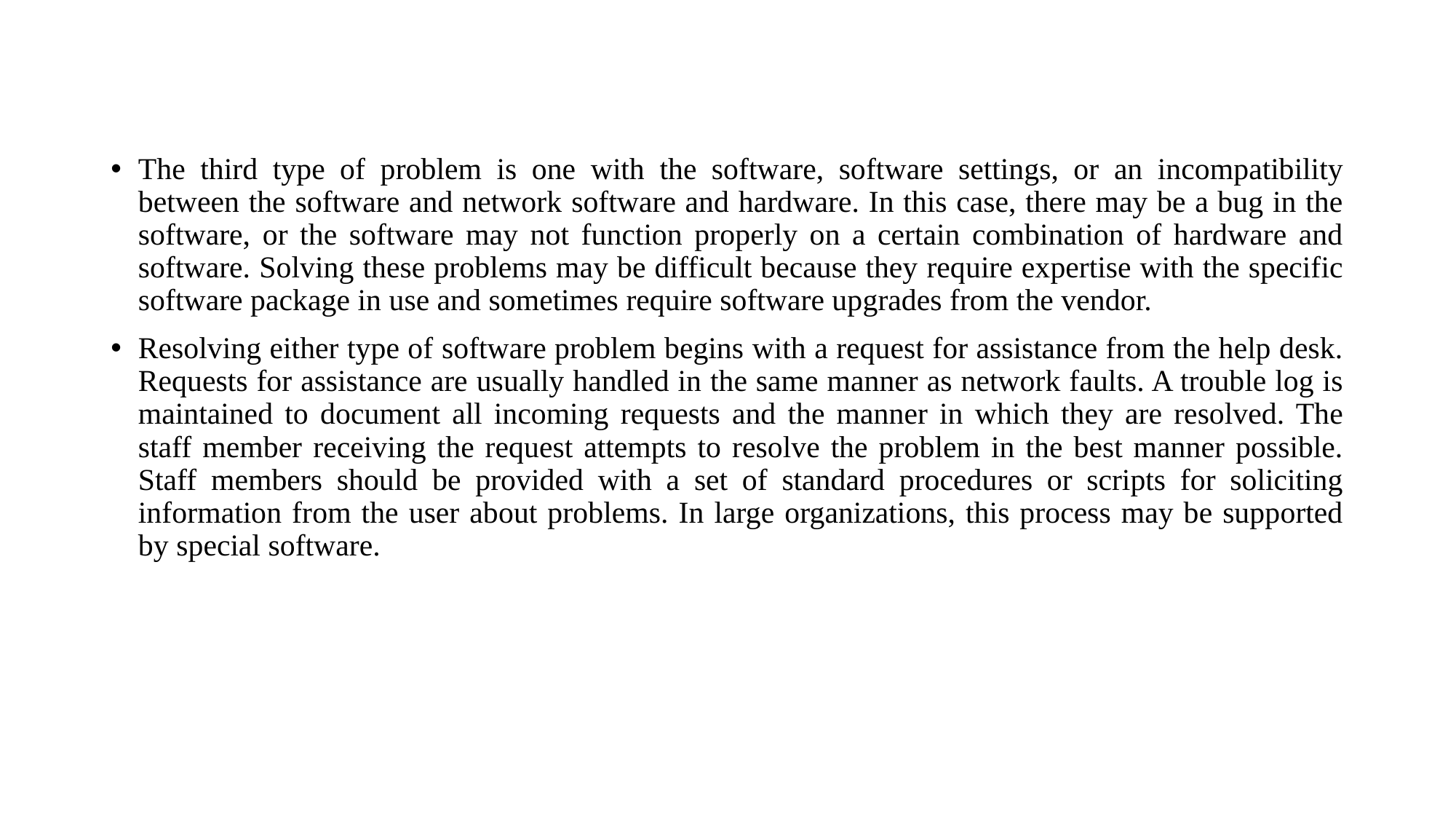

#
The third type of problem is one with the software, software settings, or an incompatibility between the software and network software and hardware. In this case, there may be a bug in the software, or the software may not function properly on a certain combination of hardware and software. Solving these problems may be difficult because they require expertise with the specific software package in use and sometimes require software upgrades from the vendor.
Resolving either type of software problem begins with a request for assistance from the help desk. Requests for assistance are usually handled in the same manner as network faults. A trouble log is maintained to document all incoming requests and the manner in which they are resolved. The staff member receiving the request attempts to resolve the problem in the best manner possible. Staff members should be provided with a set of standard procedures or scripts for soliciting information from the user about problems. In large organizations, this process may be supported by special software.